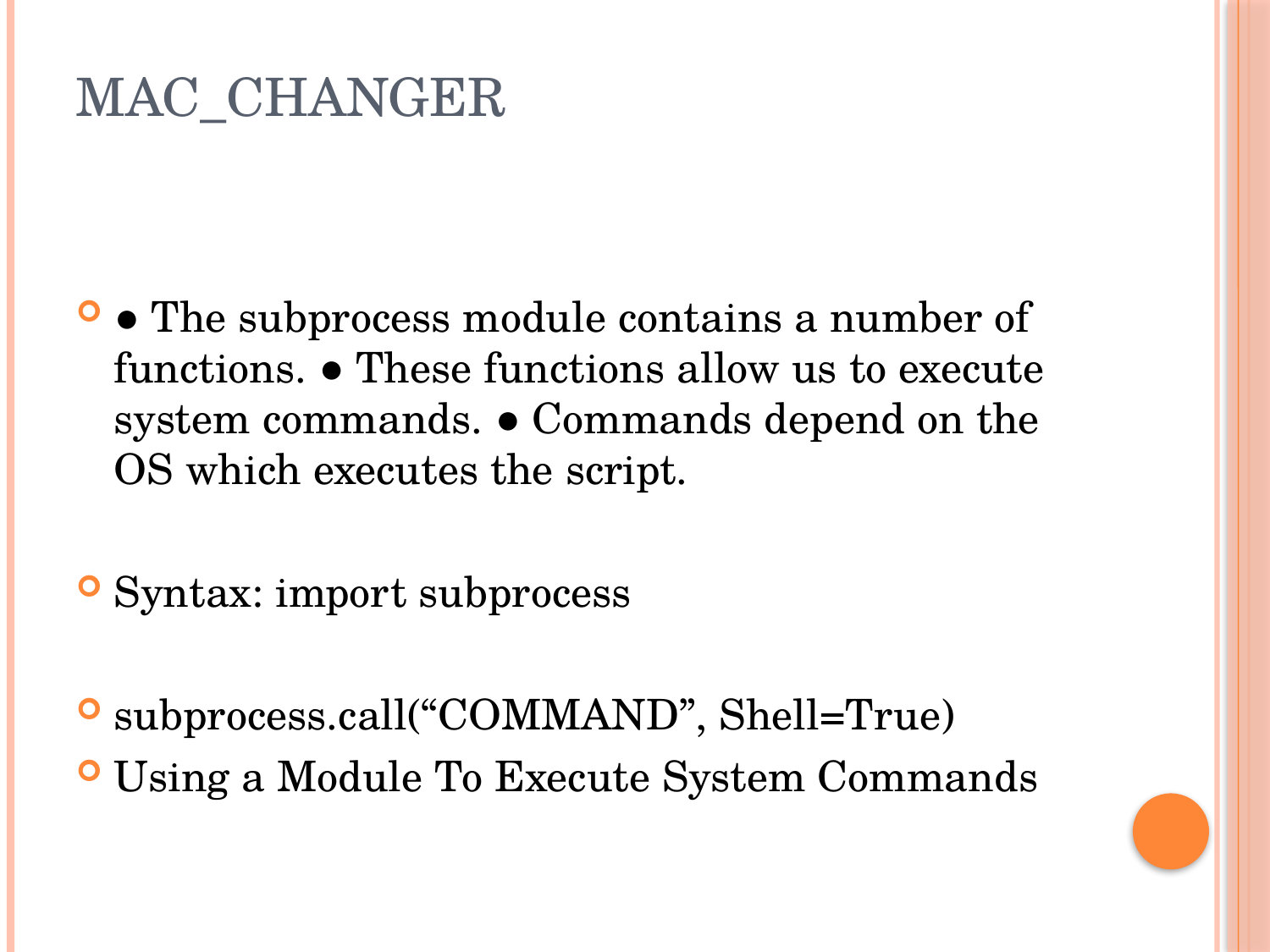

# Mac_Changer

● The subprocess module contains a number of functions. ● These functions allow us to execute system commands. ● Commands depend on the OS which executes the script.

Syntax: import subprocess

subprocess.call(“COMMAND”, Shell=True)
Using a Module To Execute System Commands